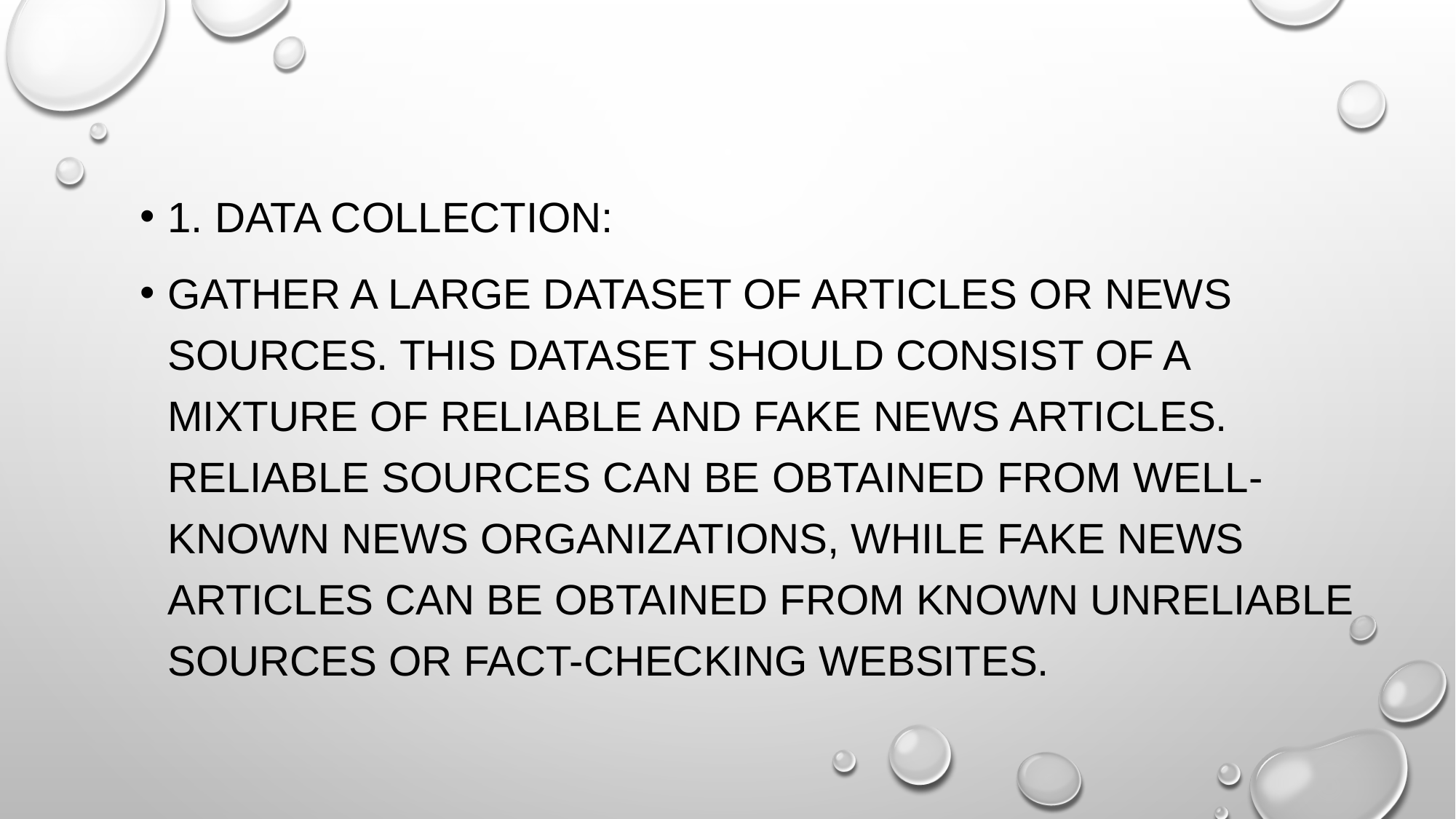

1. Data Collection:
Gather a large dataset of articles or news sources. This dataset should consist of a mixture of reliable and fake news articles. Reliable sources can be obtained from well-known news organizations, while fake news articles can be obtained from known unreliable sources or fact-checking websites.